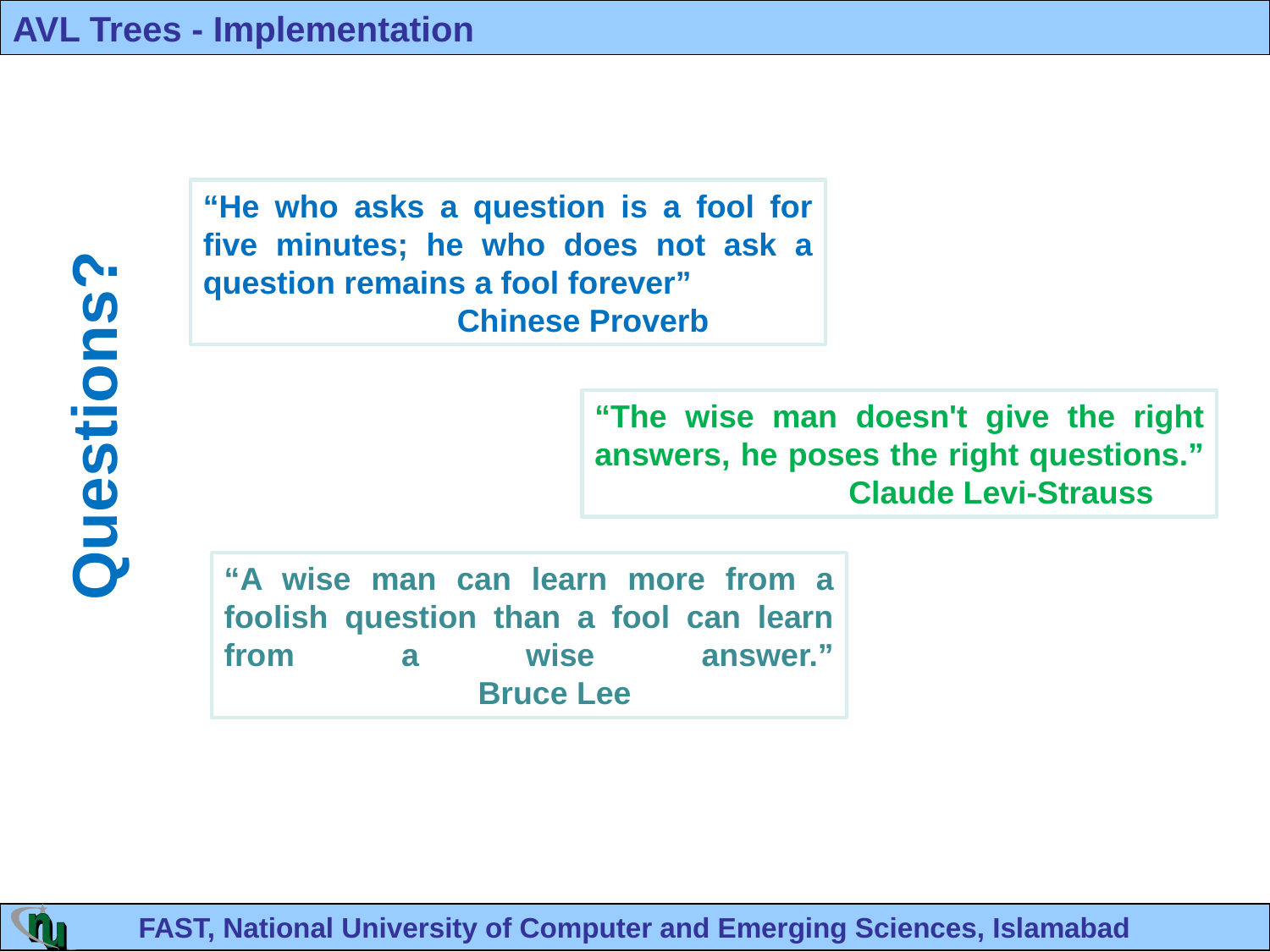

“He who asks a question is a fool for five minutes; he who does not ask a question remains a fool forever”
		Chinese Proverb
Questions?
“The wise man doesn't give the right answers, he poses the right questions.”
		Claude Levi-Strauss
“A wise man can learn more from a foolish question than a fool can learn from a wise answer.”
		Bruce Lee